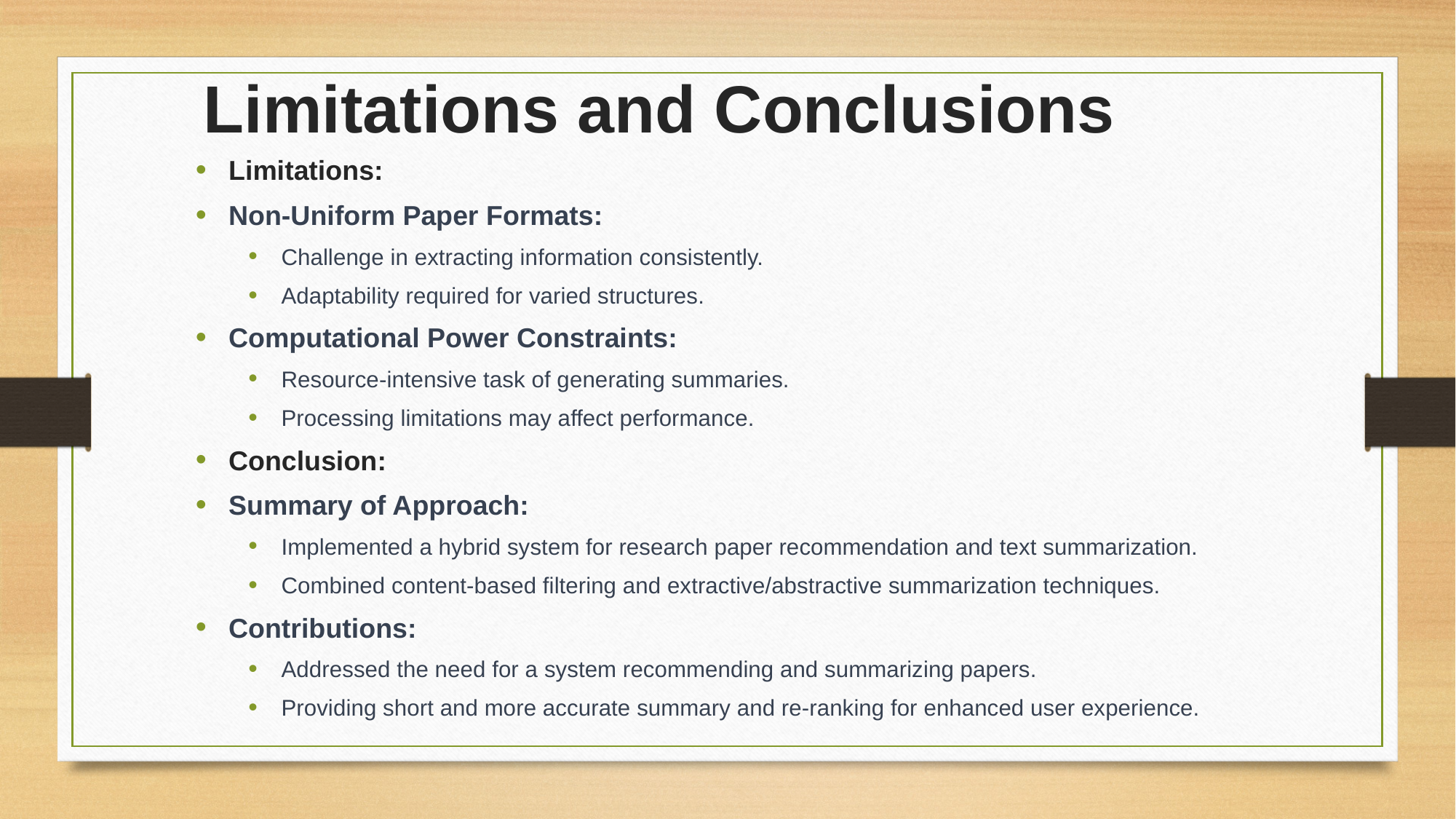

Limitations and Conclusions
Limitations:
Non-Uniform Paper Formats:
Challenge in extracting information consistently.
Adaptability required for varied structures.
Computational Power Constraints:
Resource-intensive task of generating summaries.
Processing limitations may affect performance.
Conclusion:
Summary of Approach:
Implemented a hybrid system for research paper recommendation and text summarization.
Combined content-based filtering and extractive/abstractive summarization techniques.
Contributions:
Addressed the need for a system recommending and summarizing papers.
Providing short and more accurate summary and re-ranking for enhanced user experience.